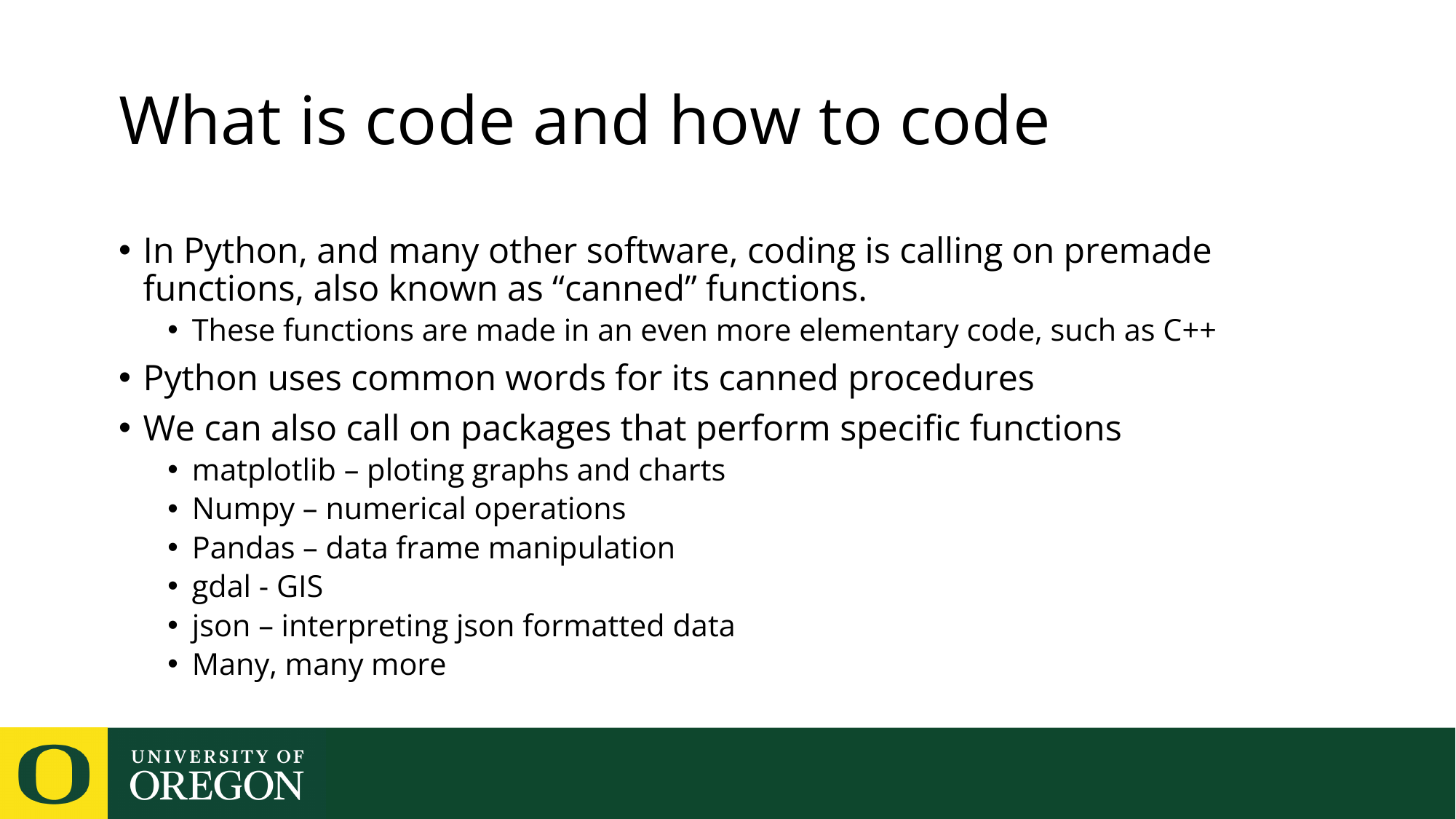

# What is code and how to code
In Python, and many other software, coding is calling on premade functions, also known as “canned” functions.
These functions are made in an even more elementary code, such as C++
Python uses common words for its canned procedures
We can also call on packages that perform specific functions
matplotlib – ploting graphs and charts
Numpy – numerical operations
Pandas – data frame manipulation
gdal - GIS
json – interpreting json formatted data
Many, many more